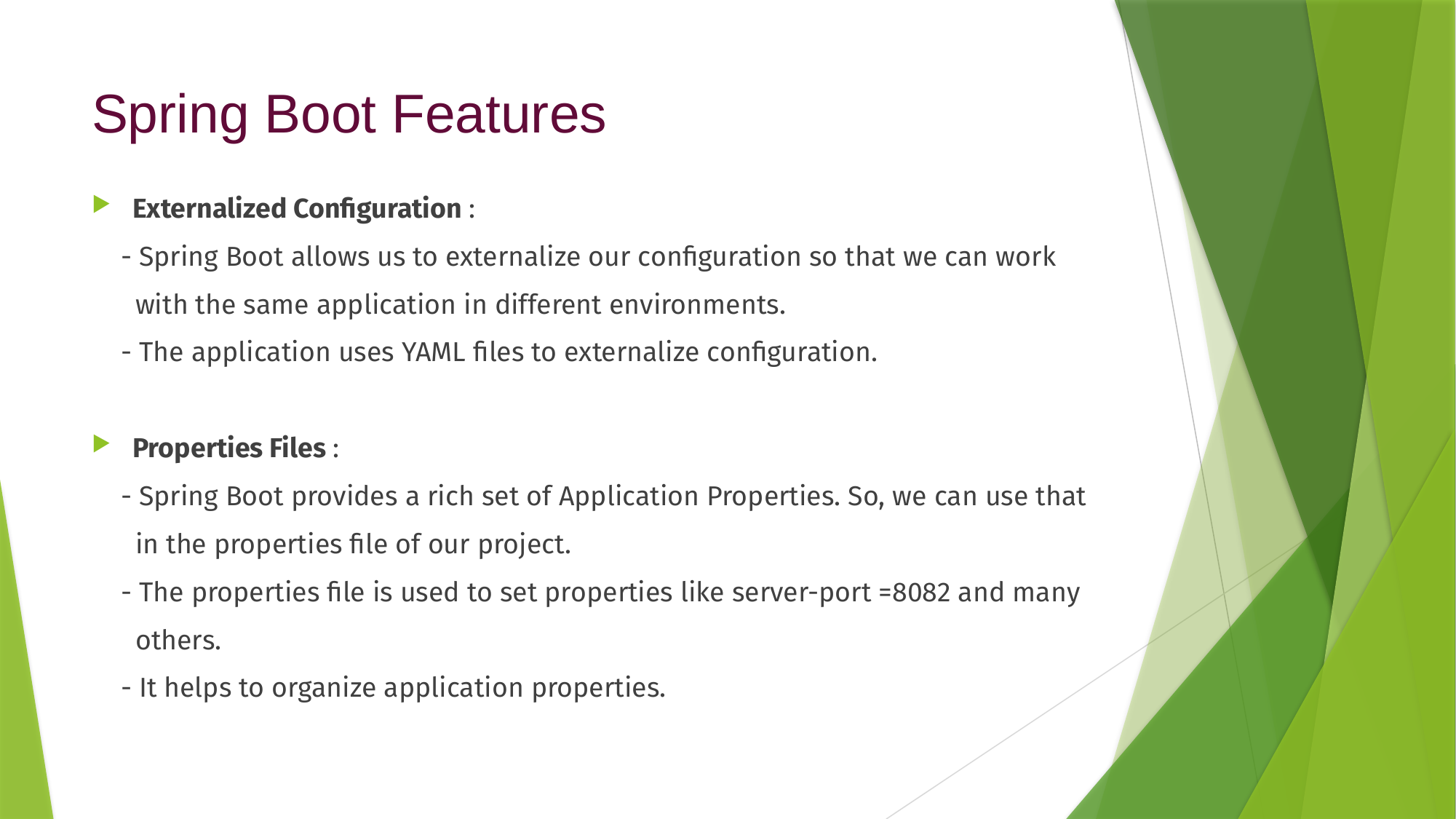

# Spring Boot Features
Externalized Configuration :
    - Spring Boot allows us to externalize our configuration so that we can work
      with the same application in different environments.
    - The application uses YAML files to externalize configuration.

Properties Files :
    - Spring Boot provides a rich set of Application Properties. So, we can use that
      in the properties file of our project.
    - The properties file is used to set properties like server-port =8082 and many
      others.
    - It helps to organize application properties.